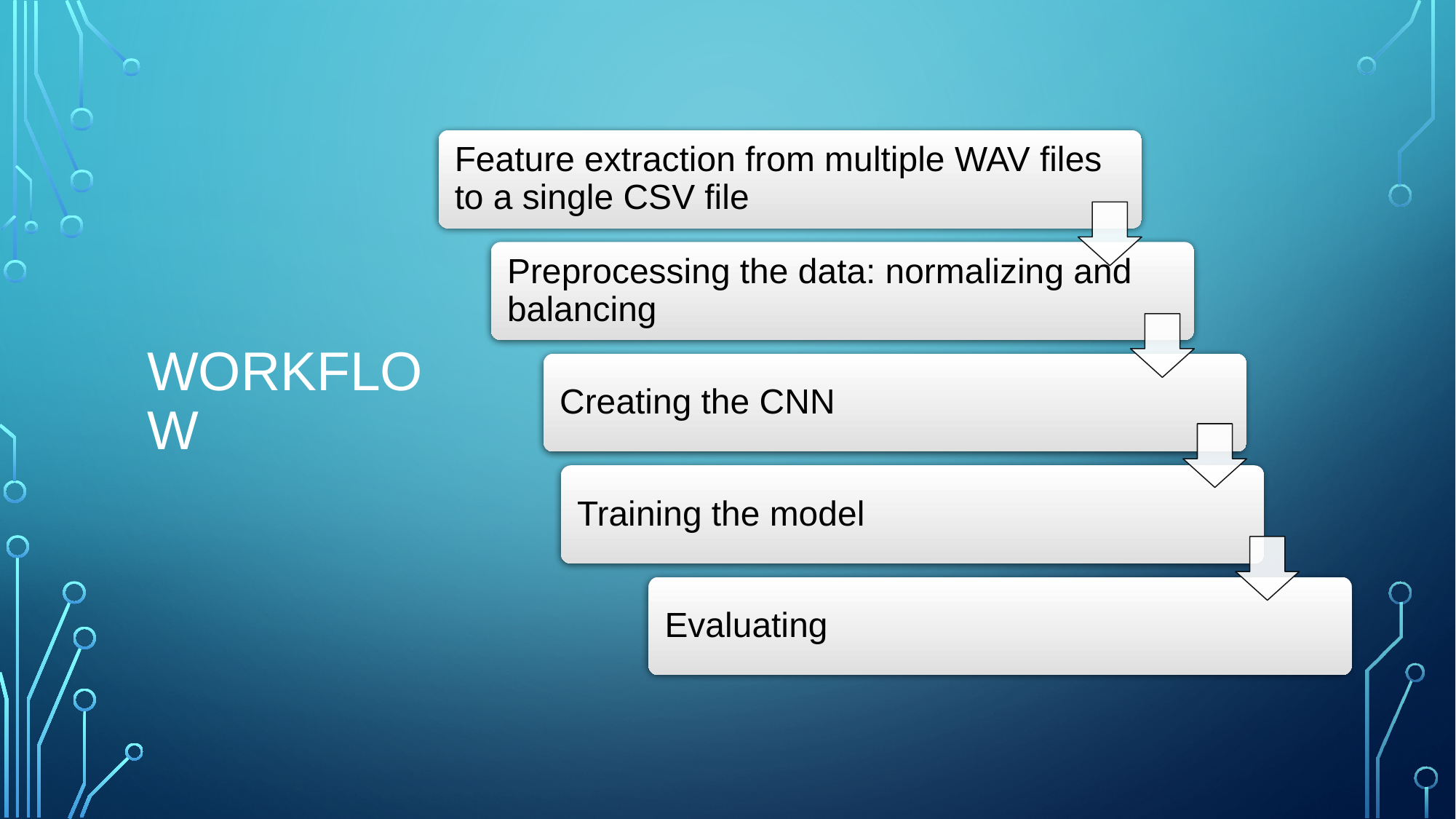

Workflow
Feature extraction from multiple WAV files to a single CSV file
Preprocessing the data: normalizing and balancing
Creating the CNN
Training the model
Evaluating